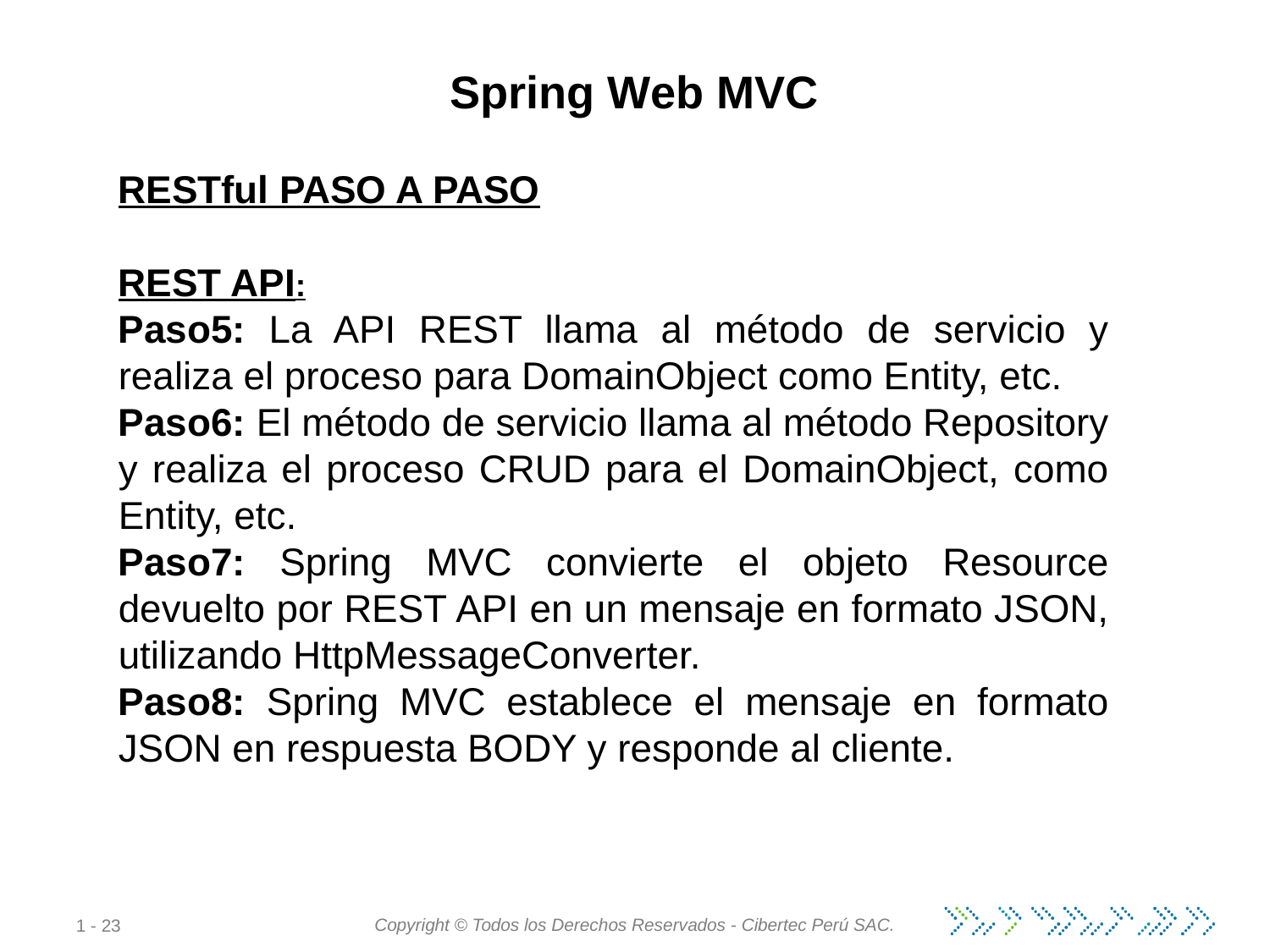

# Spring Web MVC
RESTful PASO A PASO

REST API:
Paso5: La API REST llama al método de servicio y realiza el proceso para DomainObject como Entity, etc.
Paso6: El método de servicio llama al método Repository y realiza el proceso CRUD para el DomainObject, como Entity, etc.
Paso7: Spring MVC convierte el objeto Resource devuelto por REST API en un mensaje en formato JSON, utilizando HttpMessageConverter.
Paso8: Spring MVC establece el mensaje en formato JSON en respuesta BODY y responde al cliente.